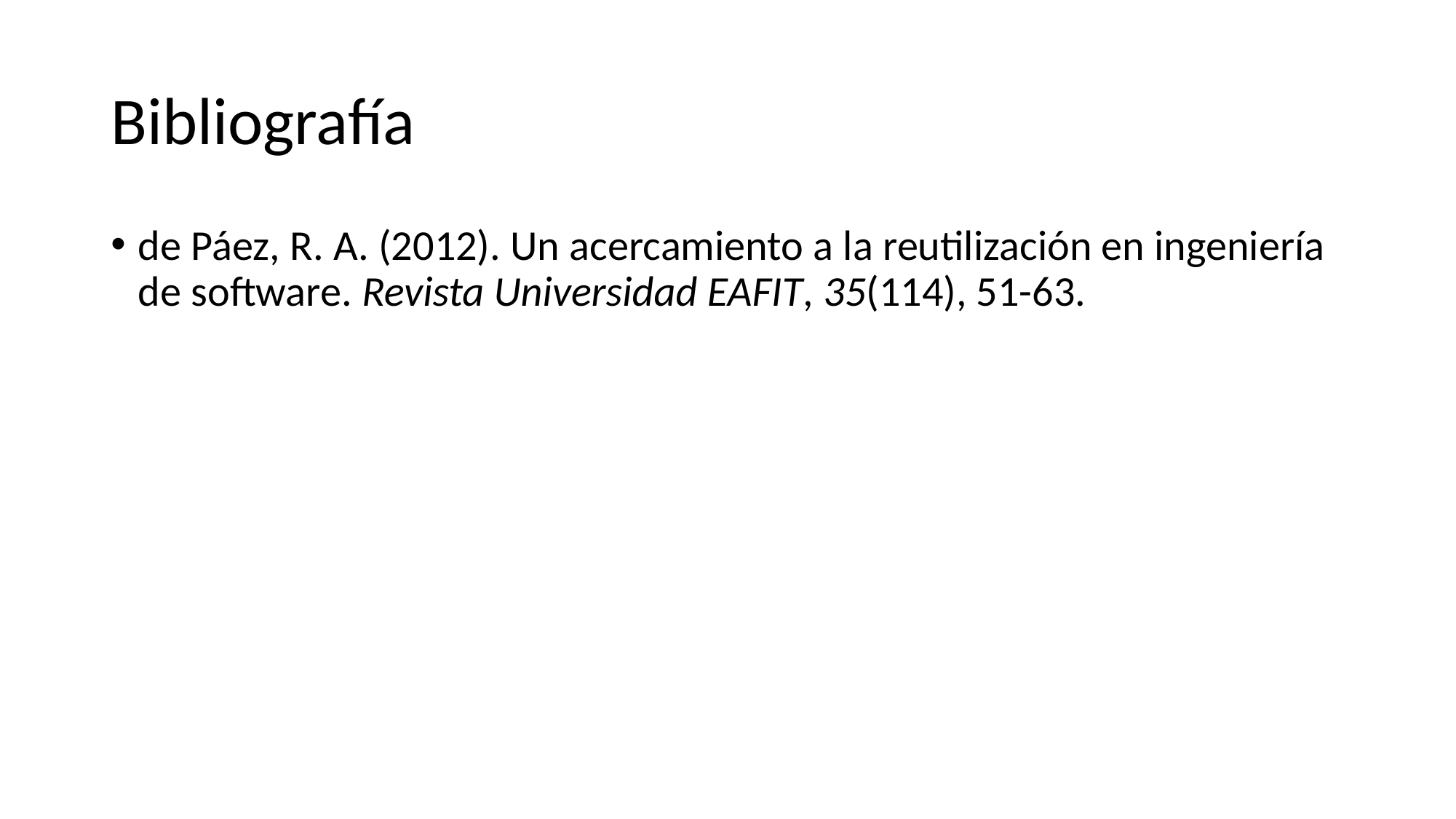

# Bibliografía
de Páez, R. A. (2012). Un acercamiento a la reutilización en ingeniería de software. Revista Universidad EAFIT, 35(114), 51-63.